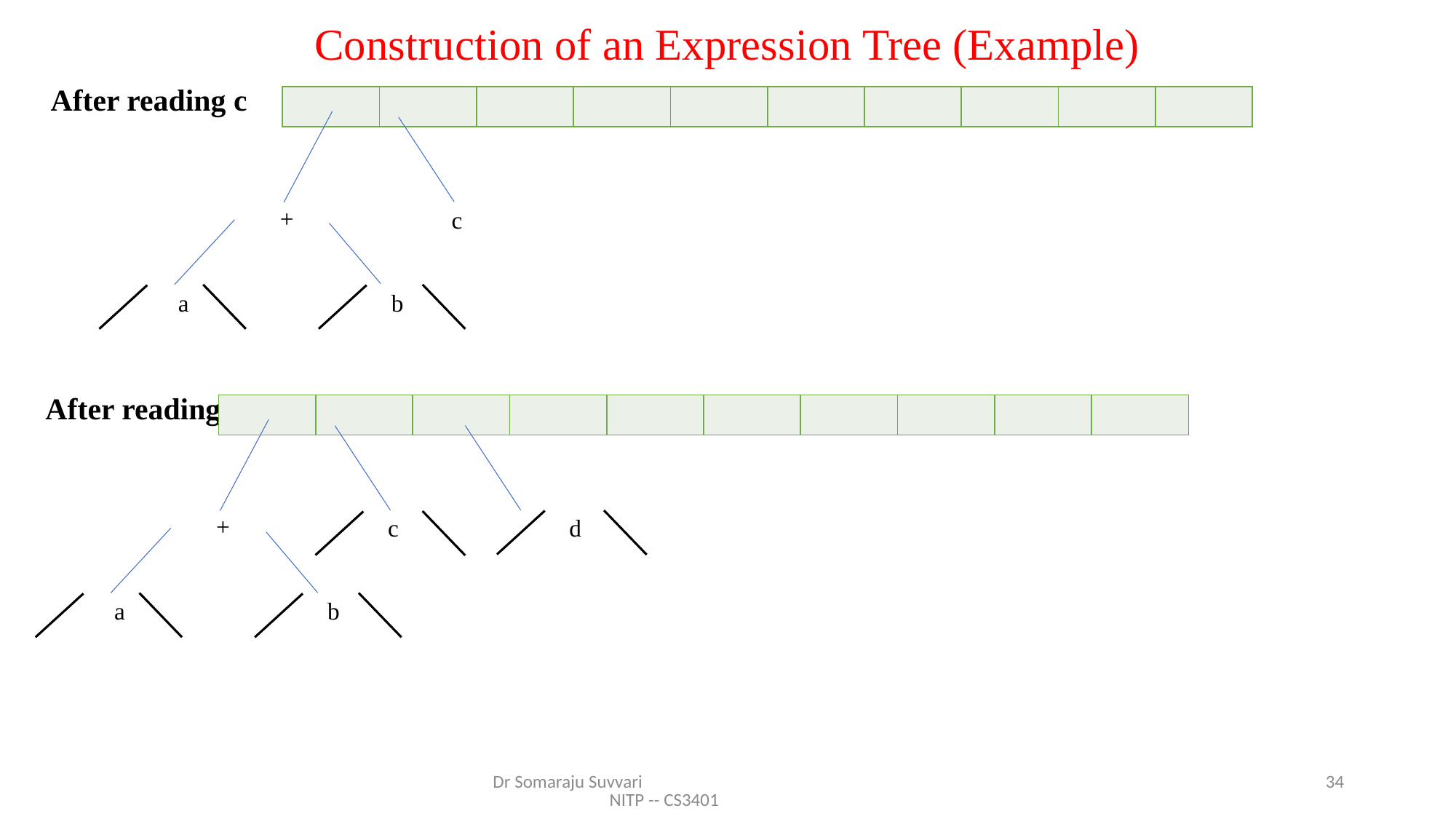

# Construction of an Expression Tree (Example)
 After reading c

After reading d
|  |  |  |  |  |  |  |  |  |  |
| --- | --- | --- | --- | --- | --- | --- | --- | --- | --- |
|  | + |  |
| --- | --- | --- |
|  | c |  |
| --- | --- | --- |
|  | a |  |
| --- | --- | --- |
|  | b |  |
| --- | --- | --- |
|  |  |  |  |  |  |  |  |  |  |
| --- | --- | --- | --- | --- | --- | --- | --- | --- | --- |
|  | + |  |
| --- | --- | --- |
|  | d |  |
| --- | --- | --- |
|  | c |  |
| --- | --- | --- |
|  | a |  |
| --- | --- | --- |
|  | b |  |
| --- | --- | --- |
Dr Somaraju Suvvari                                                                                                        NITP -- CS3401
34